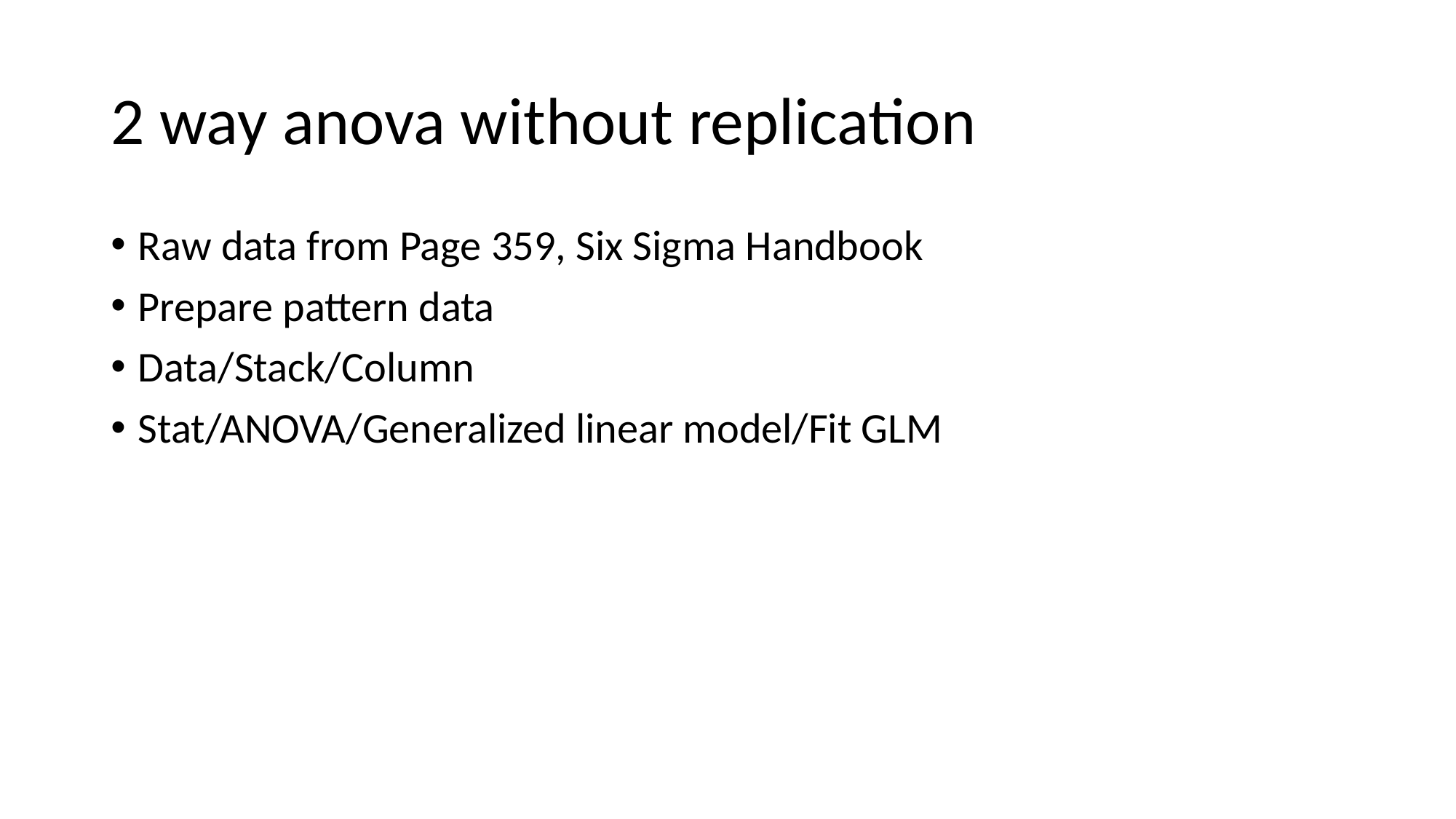

# 2 way anova without replication
Raw data from Page 359, Six Sigma Handbook
Prepare pattern data
Data/Stack/Column
Stat/ANOVA/Generalized linear model/Fit GLM